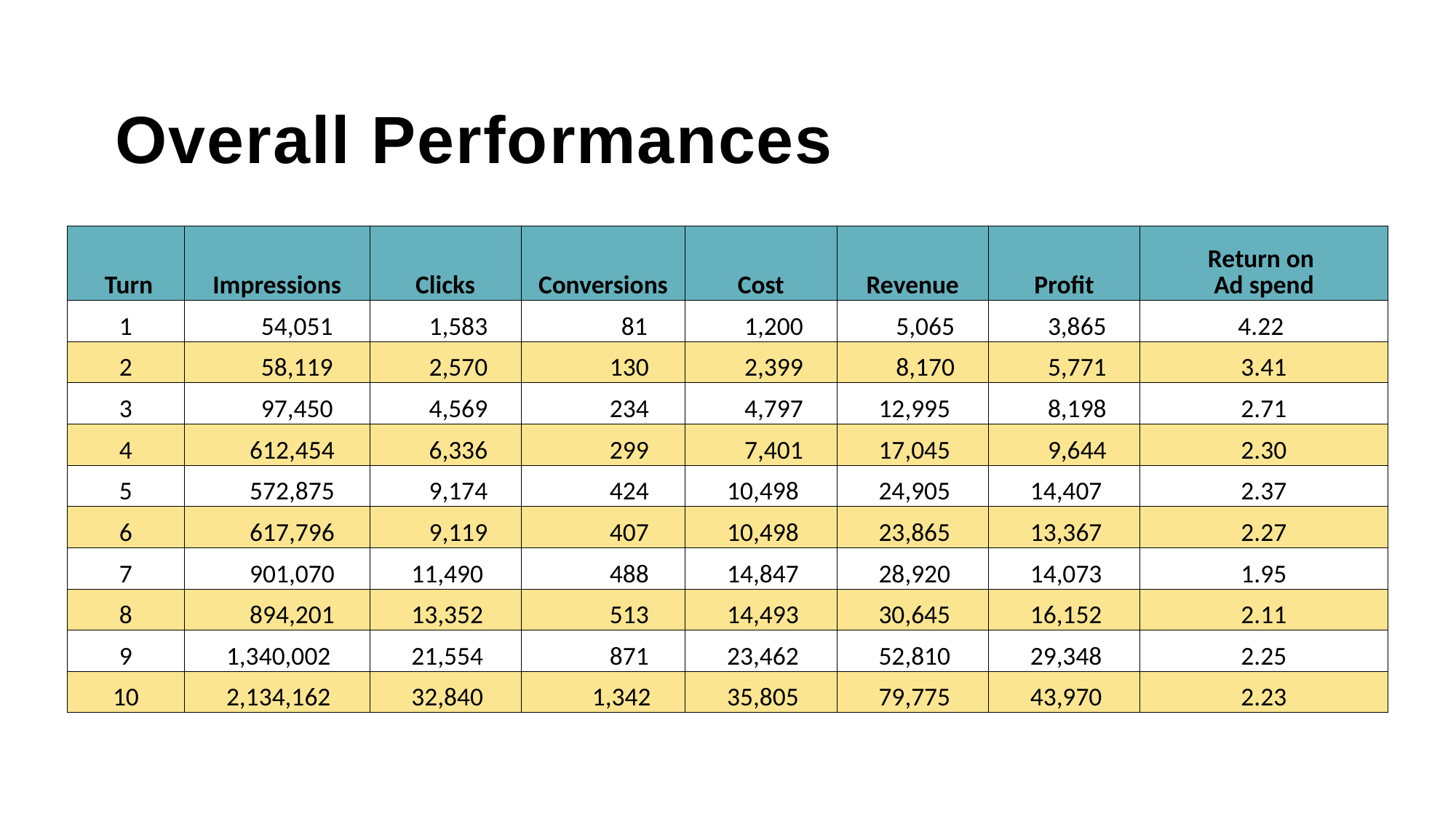

# Overall Performances
| Turn | Impressions | Clicks | Conversions | Cost | Revenue | Profit | Return on Ad spend |
| --- | --- | --- | --- | --- | --- | --- | --- |
| 1 | 54,051 | 1,583 | 81 | 1,200 | 5,065 | 3,865 | 4.22 |
| 2 | 58,119 | 2,570 | 130 | 2,399 | 8,170 | 5,771 | 3.41 |
| 3 | 97,450 | 4,569 | 234 | 4,797 | 12,995 | 8,198 | 2.71 |
| 4 | 612,454 | 6,336 | 299 | 7,401 | 17,045 | 9,644 | 2.30 |
| 5 | 572,875 | 9,174 | 424 | 10,498 | 24,905 | 14,407 | 2.37 |
| 6 | 617,796 | 9,119 | 407 | 10,498 | 23,865 | 13,367 | 2.27 |
| 7 | 901,070 | 11,490 | 488 | 14,847 | 28,920 | 14,073 | 1.95 |
| 8 | 894,201 | 13,352 | 513 | 14,493 | 30,645 | 16,152 | 2.11 |
| 9 | 1,340,002 | 21,554 | 871 | 23,462 | 52,810 | 29,348 | 2.25 |
| 10 | 2,134,162 | 32,840 | 1,342 | 35,805 | 79,775 | 43,970 | 2.23 |